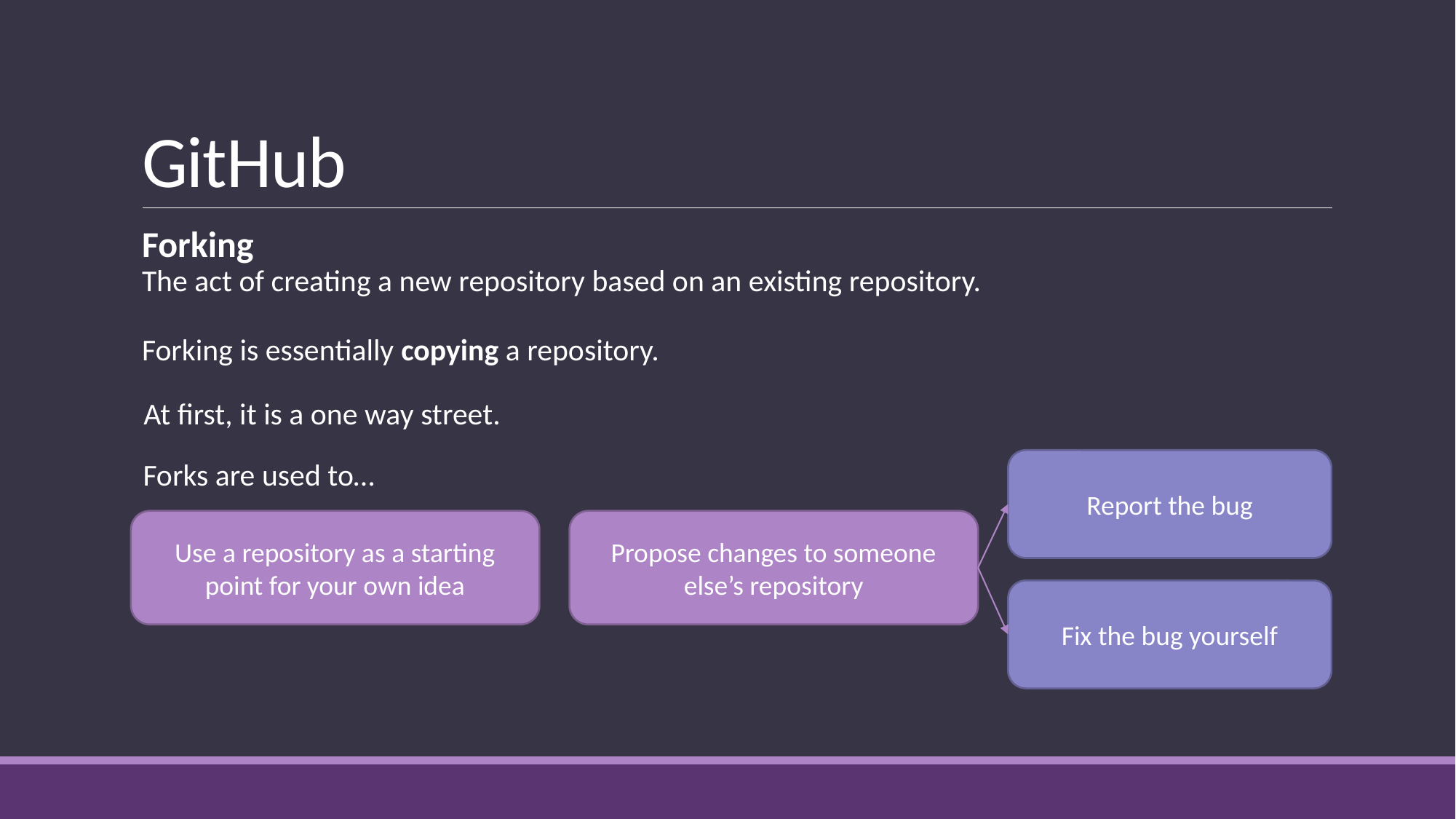

# GitHub
Forking
The act of creating a new repository based on an existing repository.
Forking is essentially copying a repository.
At first, it is a one way street.
Forks are used to…
Report the bug
Use a repository as a starting point for your own idea
Propose changes to someone else’s repository
Fix the bug yourself